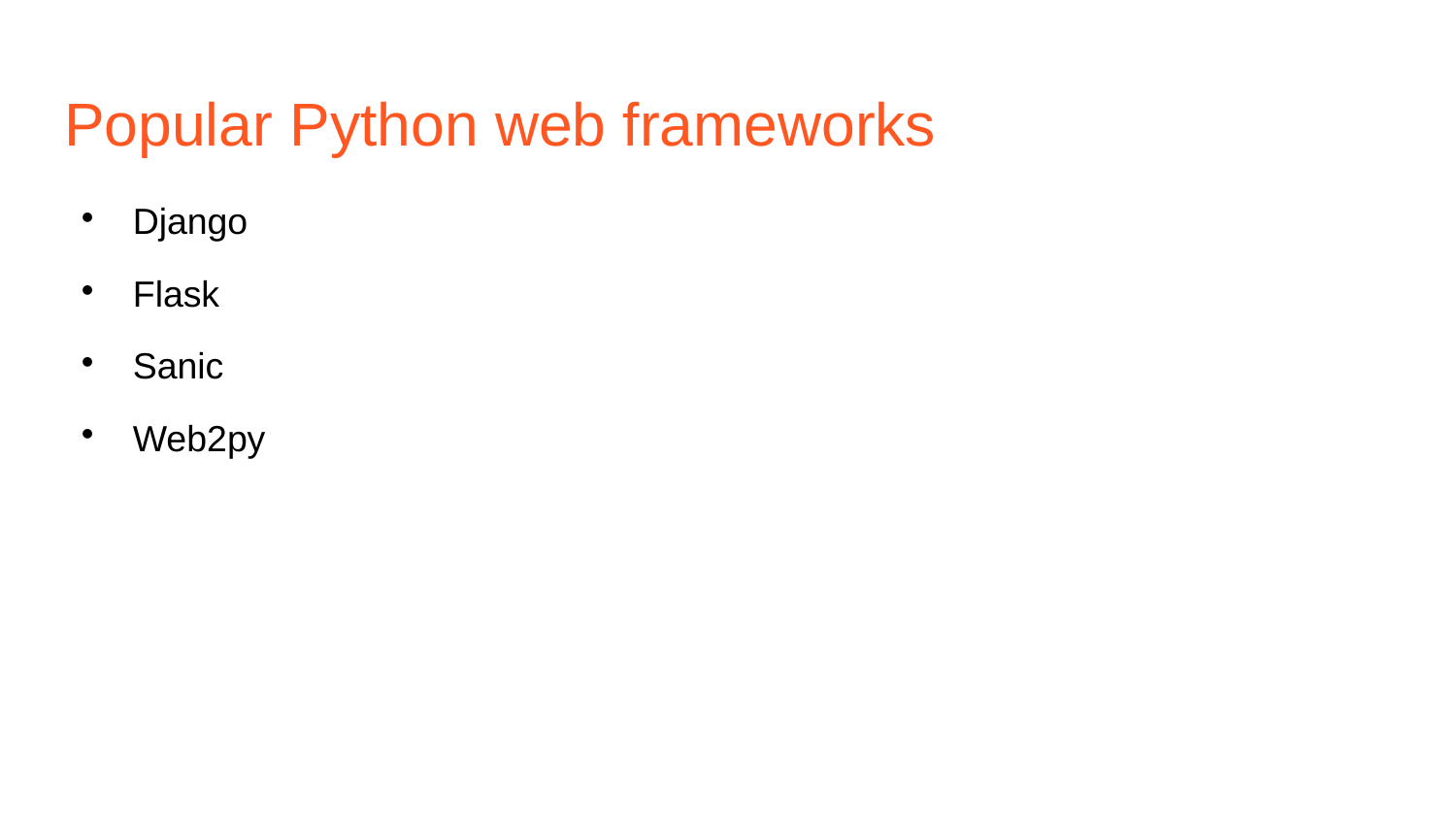

Popular Python web frameworks
Django
Flask
Sanic
Web2py